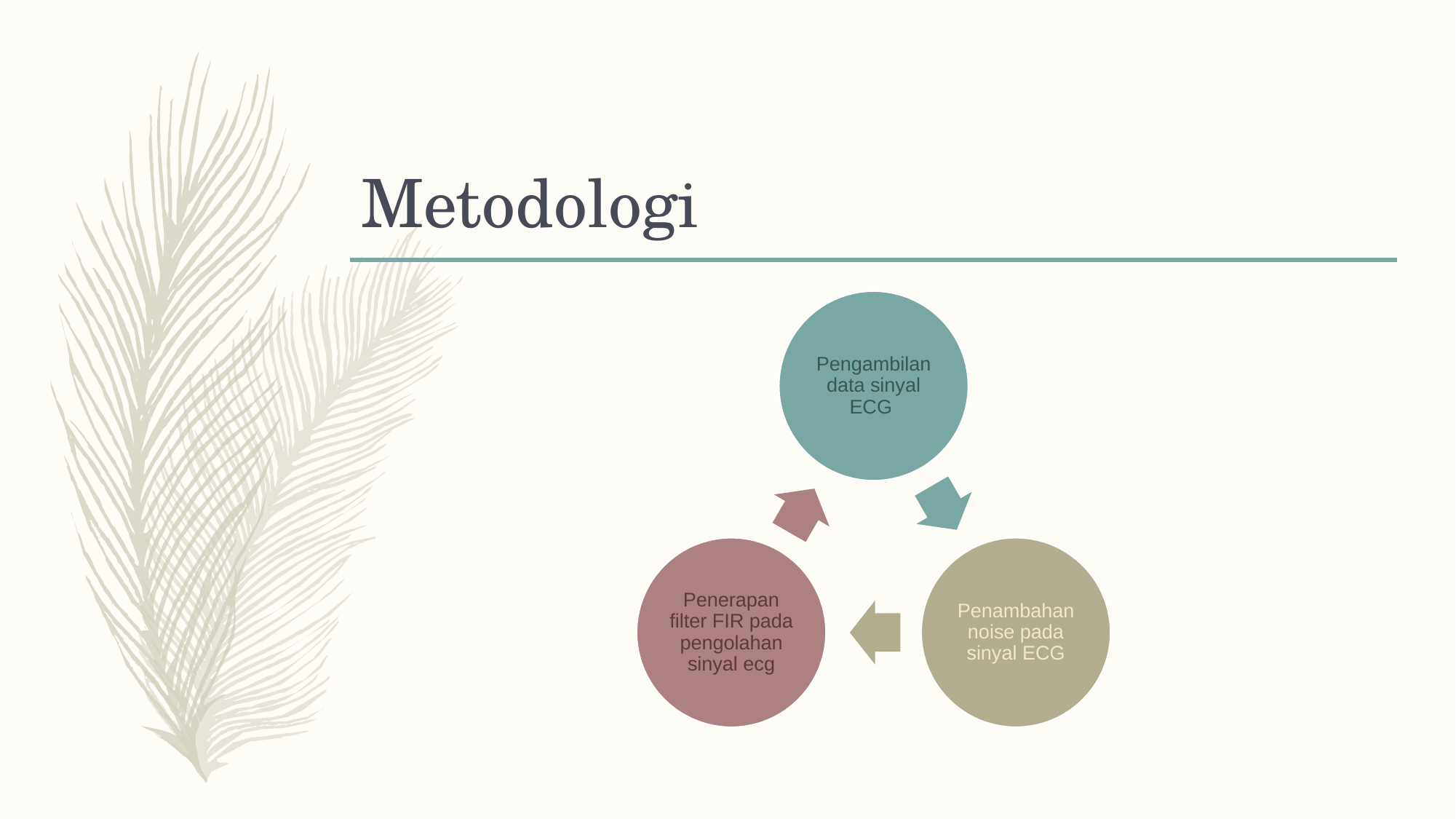

# Metodologi
Pengambilan data sinyal ECG

Penambahan noise pada sinyal ECG

Penerapan filter FIR pada pengolahan sinyal ecg